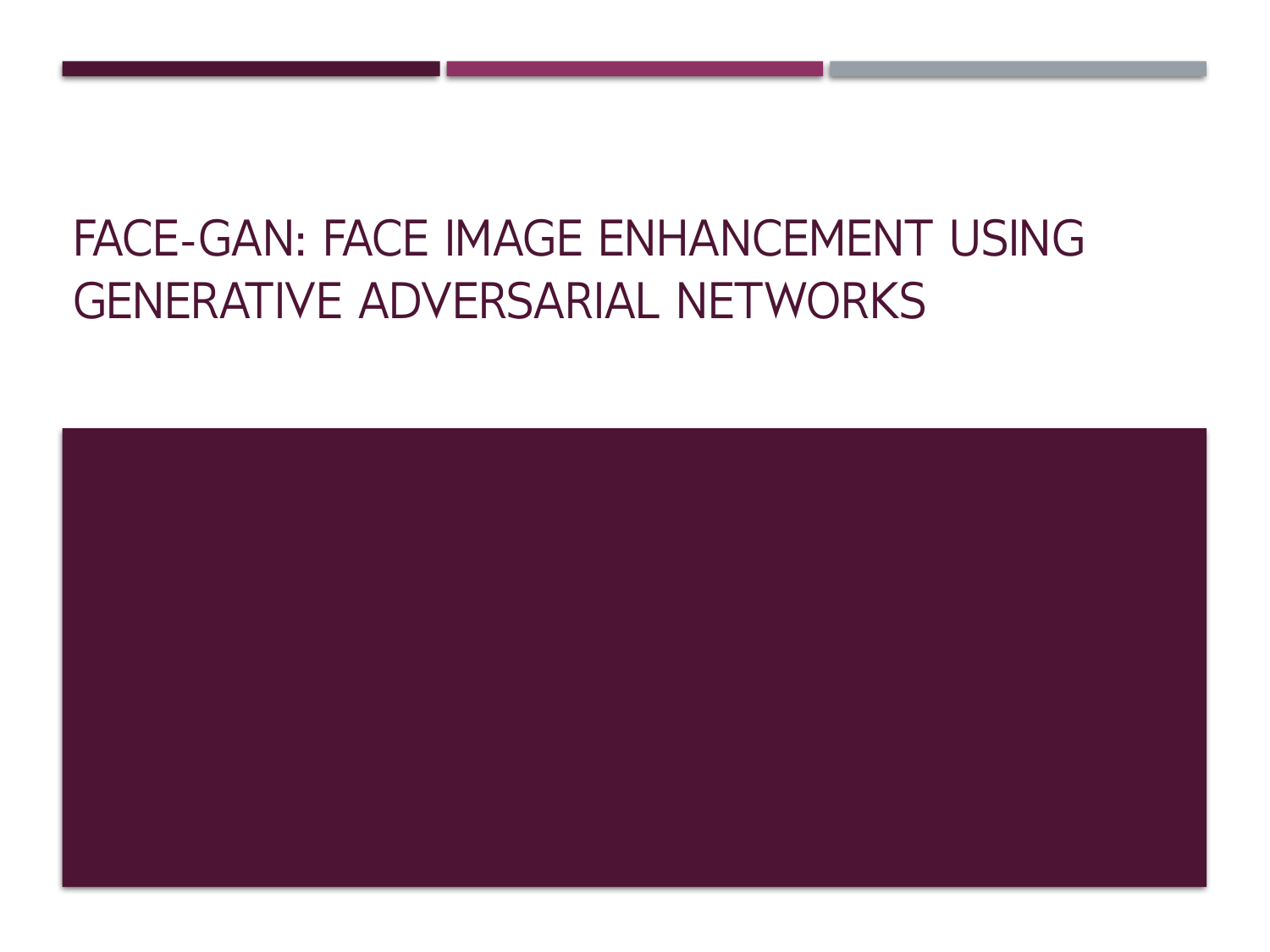

# Face-GAN: Face image enhancement using Generative Adversarial Networks